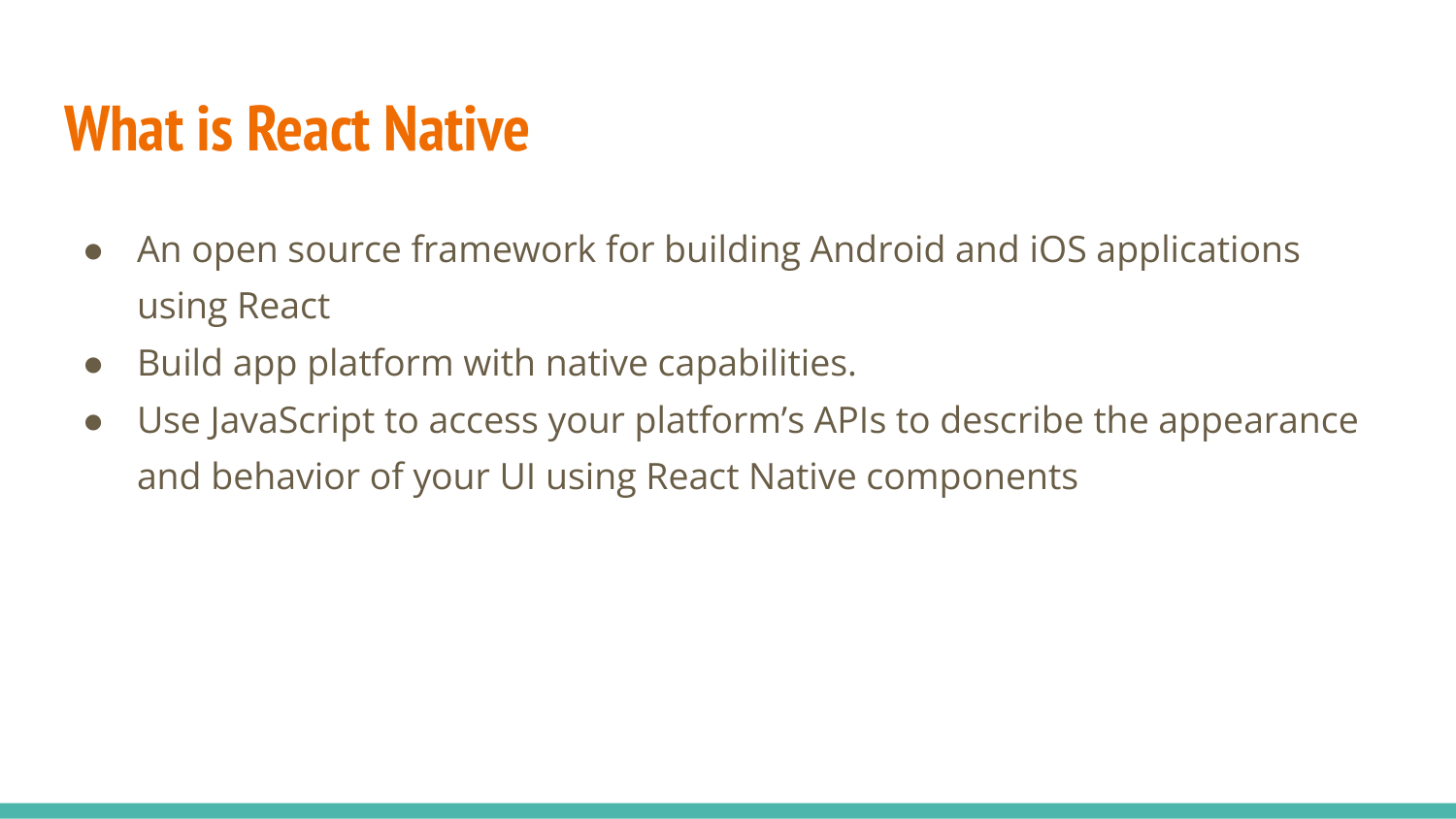

# What is React Native
An open source framework for building Android and iOS applications using React
Build app platform with native capabilities.
Use JavaScript to access your platform’s APIs to describe the appearance and behavior of your UI using React Native components